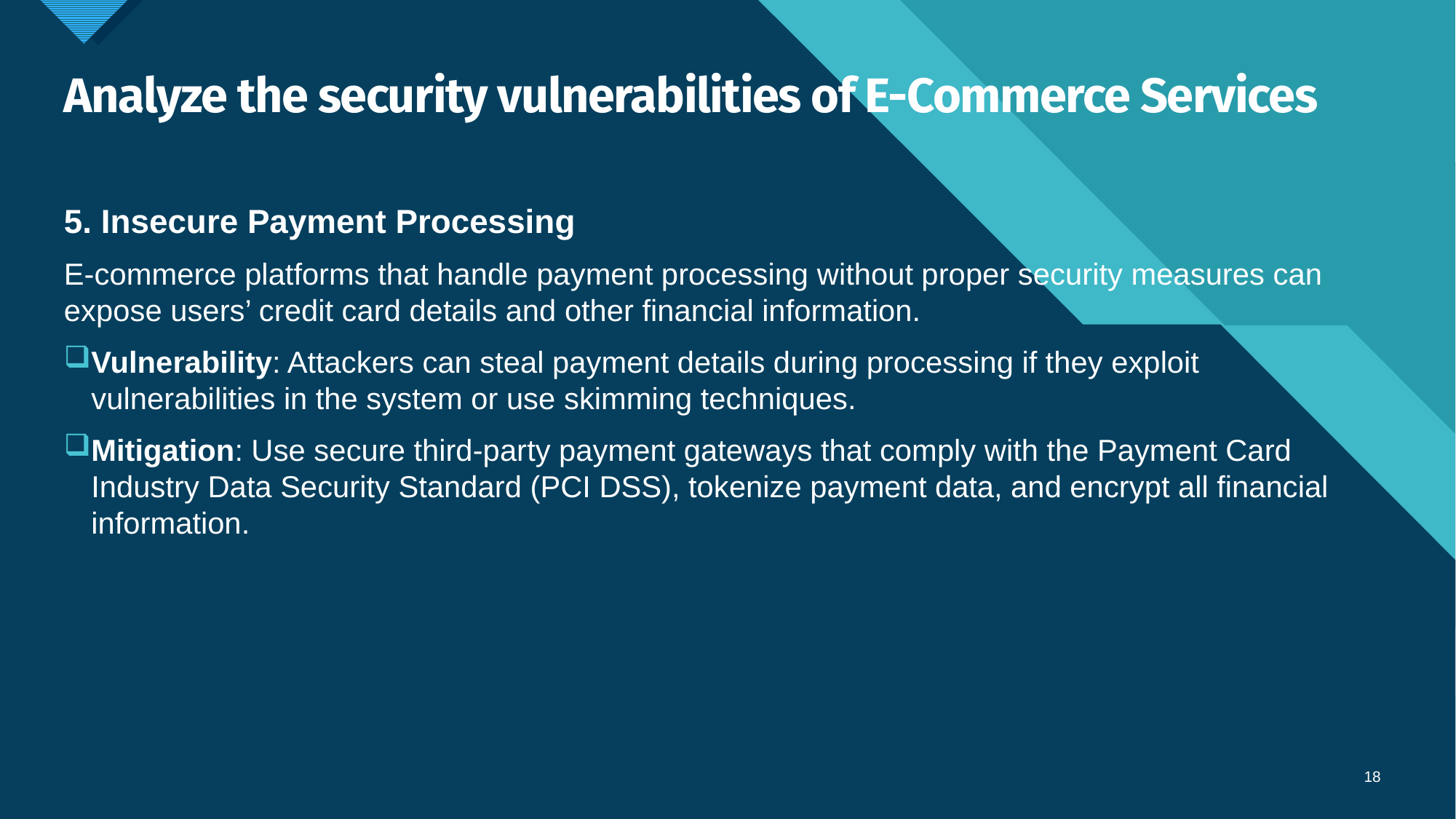

# Analyze the security vulnerabilities of E-Commerce Services
5. Insecure Payment Processing
E-commerce platforms that handle payment processing without proper security measures can expose users’ credit card details and other financial information.
Vulnerability: Attackers can steal payment details during processing if they exploit vulnerabilities in the system or use skimming techniques.
Mitigation: Use secure third-party payment gateways that comply with the Payment Card Industry Data Security Standard (PCI DSS), tokenize payment data, and encrypt all financial information.
18